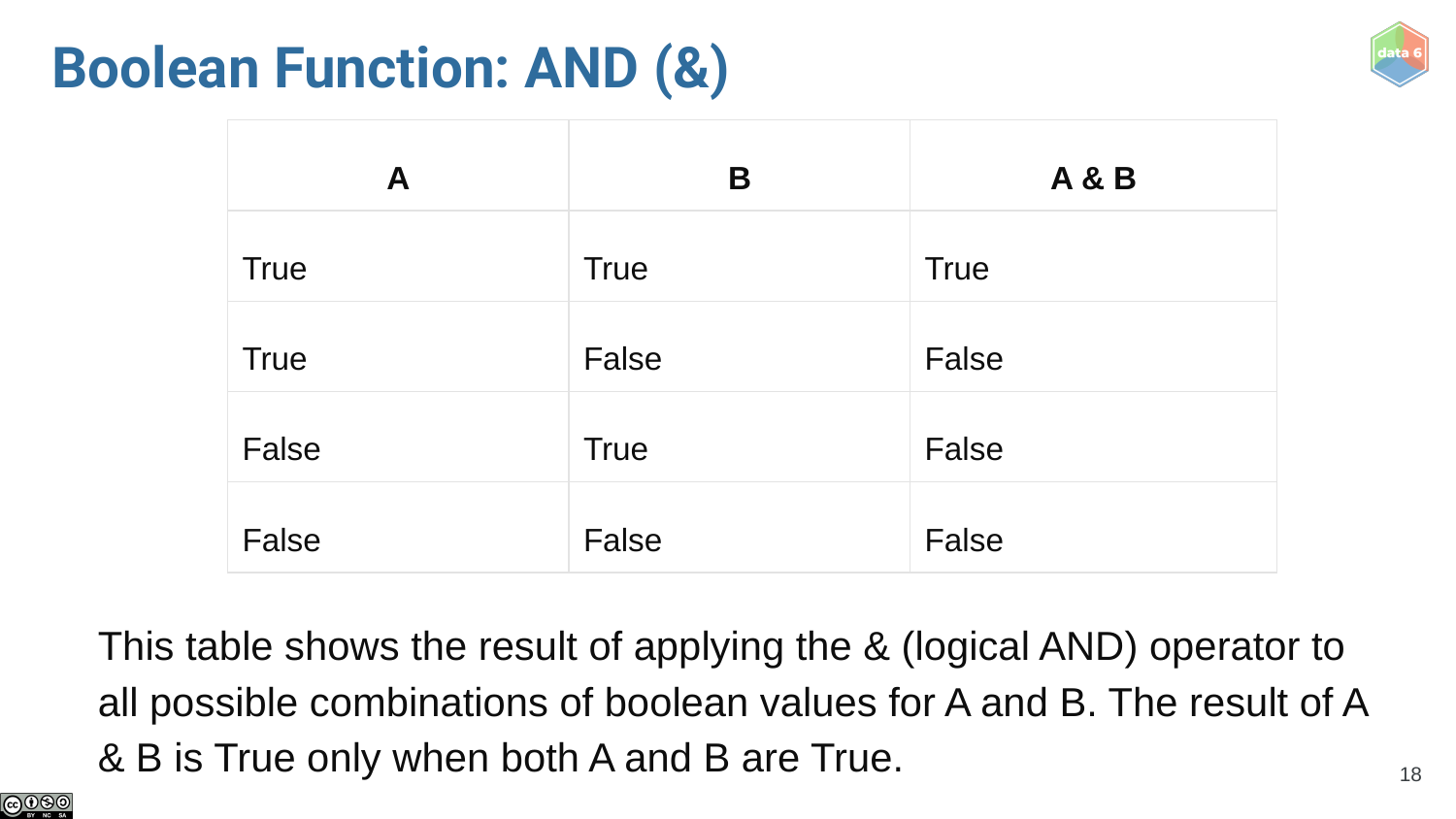

# Boolean Function: AND (&)
| A | B | A & B |
| --- | --- | --- |
| True | True | True |
| True | False | False |
| False | True | False |
| False | False | False |
This table shows the result of applying the & (logical AND) operator to all possible combinations of boolean values for A and B. The result of A & B is True only when both A and B are True.
18